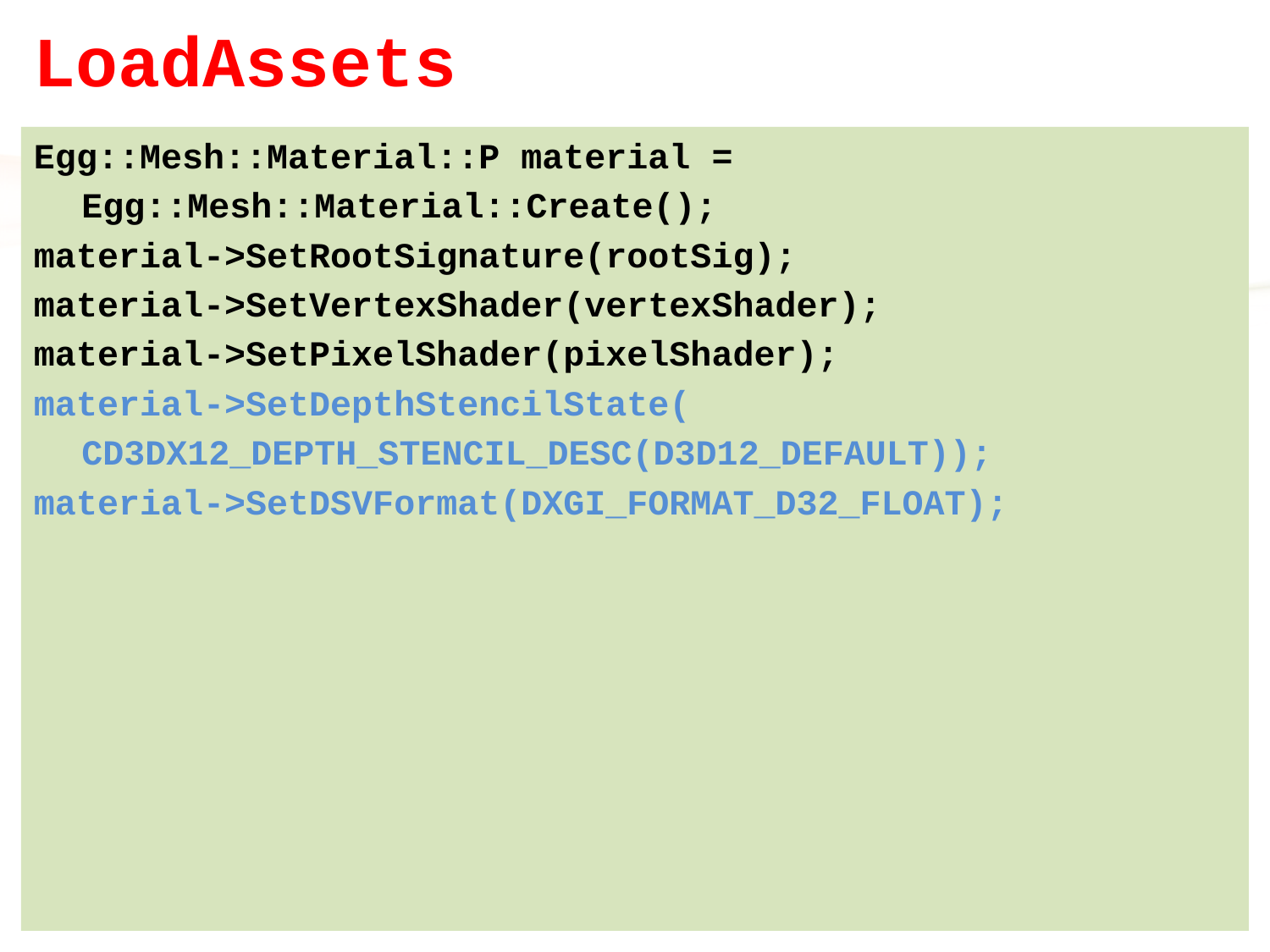

# LoadAssets
Egg::Mesh::Material::P material =
	Egg::Mesh::Material::Create();
material->SetRootSignature(rootSig);
material->SetVertexShader(vertexShader);
material->SetPixelShader(pixelShader);
material->SetDepthStencilState(
	CD3DX12_DEPTH_STENCIL_DESC(D3D12_DEFAULT));
material->SetDSVFormat(DXGI_FORMAT_D32_FLOAT);